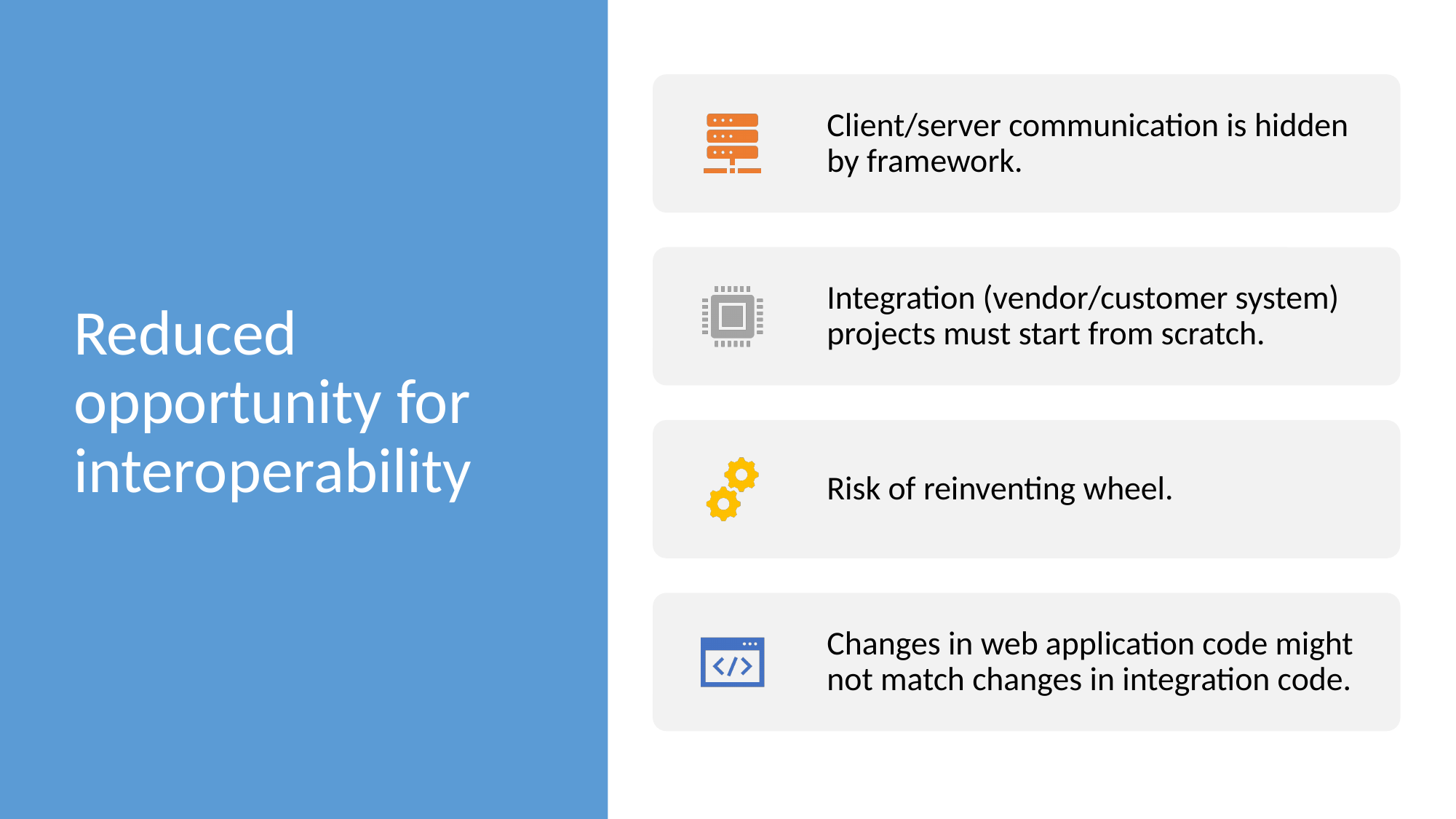

# Reduced opportunity for interoperability
Client/server communication is hidden by framework.
Integration (vendor/customer system) projects must start from scratch.
Risk of reinventing wheel.
Changes in web application code might not match changes in integration code.